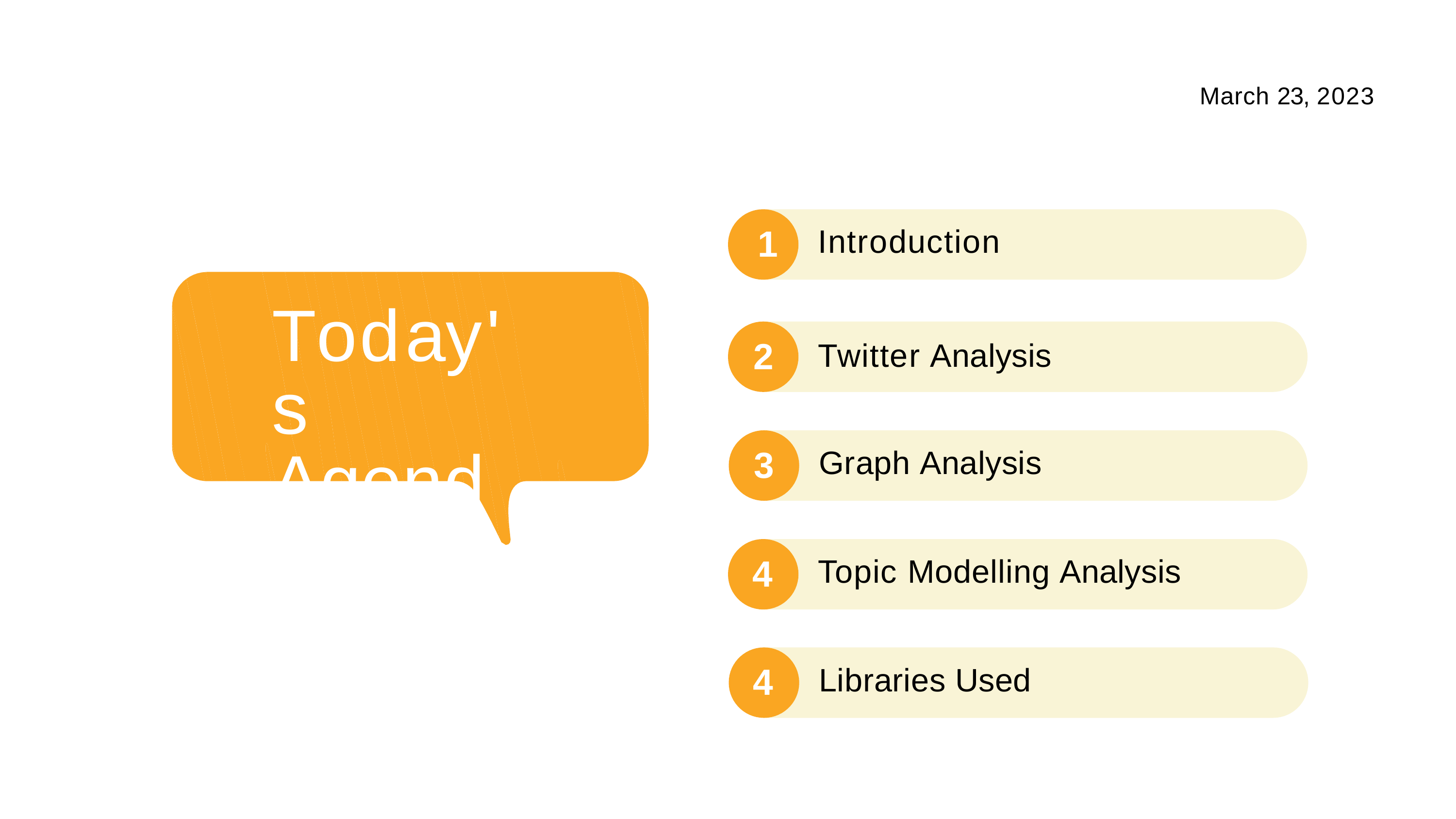

March 23, 2023

1
Introduction
Today's  Agenda

2
Twitter Analysis

3
Graph Analysis

4
Topic Modelling Analysis

4
Libraries Used